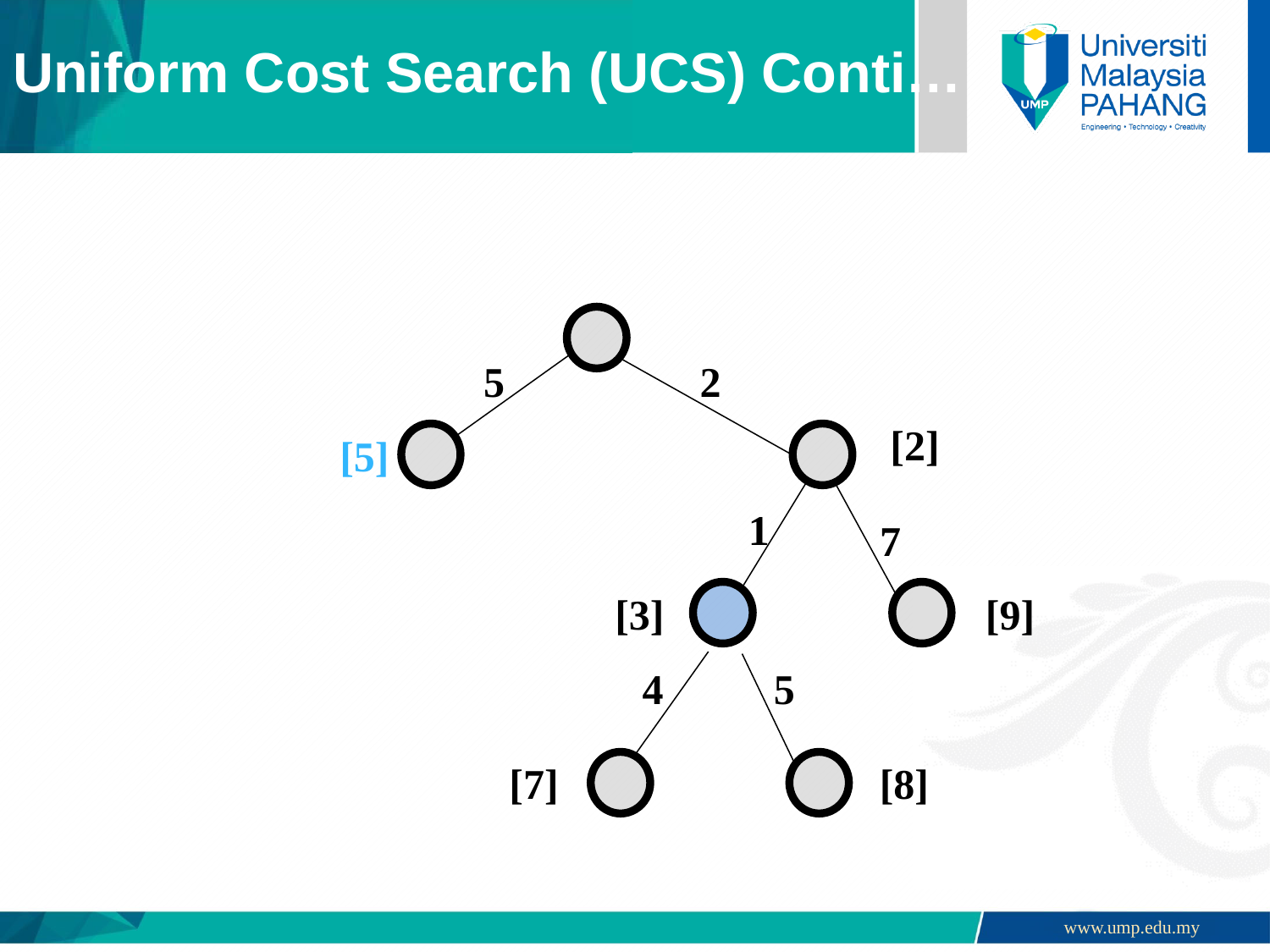

# Uniform Cost Search (UCS) Conti…

5
2

[2]
[5]

1
7
[3]

[9]

4
5
[7]
[8]